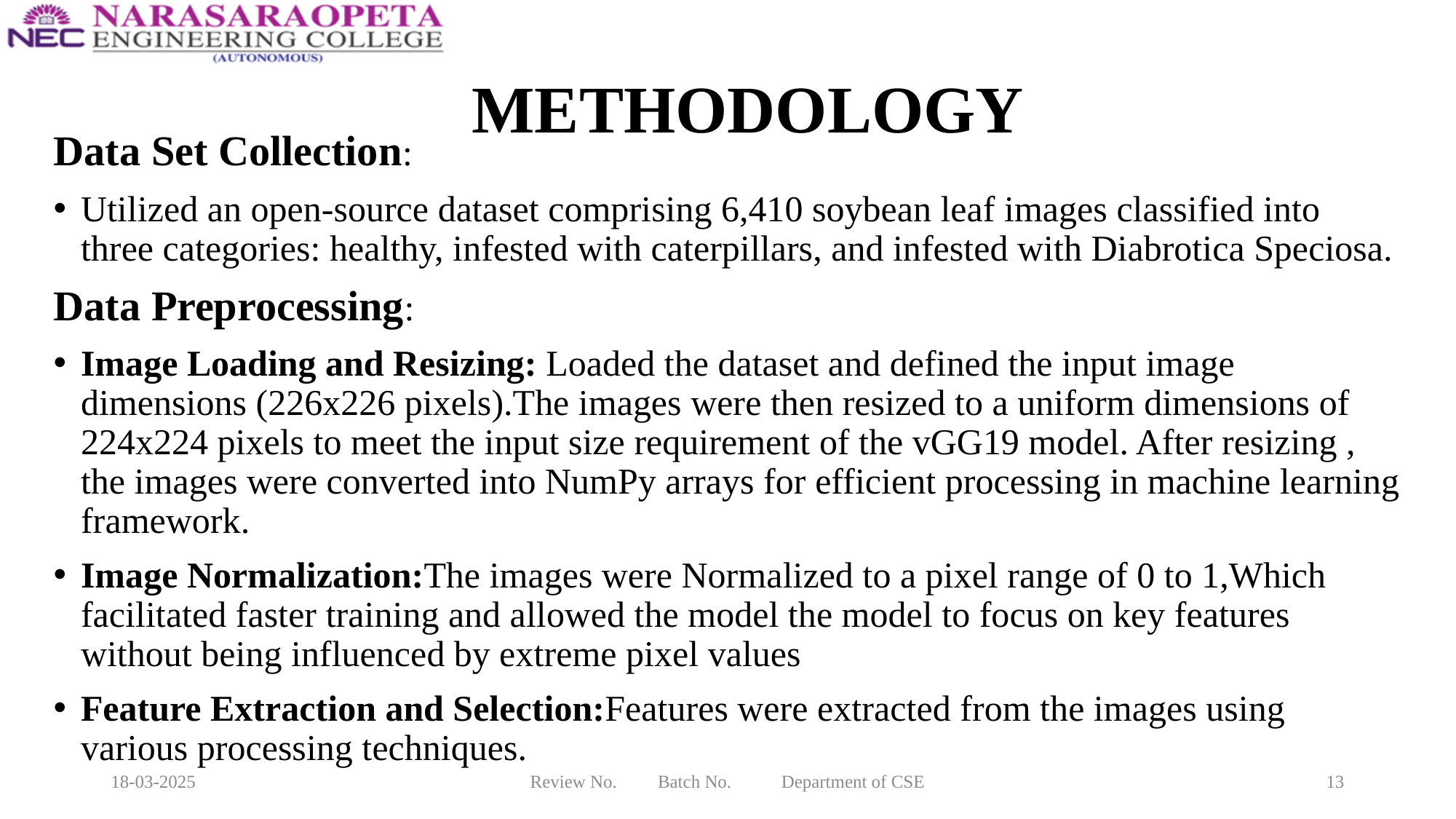

# METHODOLOGY
Data Set Collection:
Utilized an open-source dataset comprising 6,410 soybean leaf images classified into three categories: healthy, infested with caterpillars, and infested with Diabrotica Speciosa.
Data Preprocessing:
Image Loading and Resizing: Loaded the dataset and defined the input image dimensions (226x226 pixels).The images were then resized to a uniform dimensions of 224x224 pixels to meet the input size requirement of the vGG19 model. After resizing , the images were converted into NumPy arrays for efficient processing in machine learning framework.
Image Normalization:The images were Normalized to a pixel range of 0 to 1,Which facilitated faster training and allowed the model the model to focus on key features without being influenced by extreme pixel values
Feature Extraction and Selection:Features were extracted from the images using various processing techniques.

18-03-2025
Review No.         Batch No.           Department of CSE
13